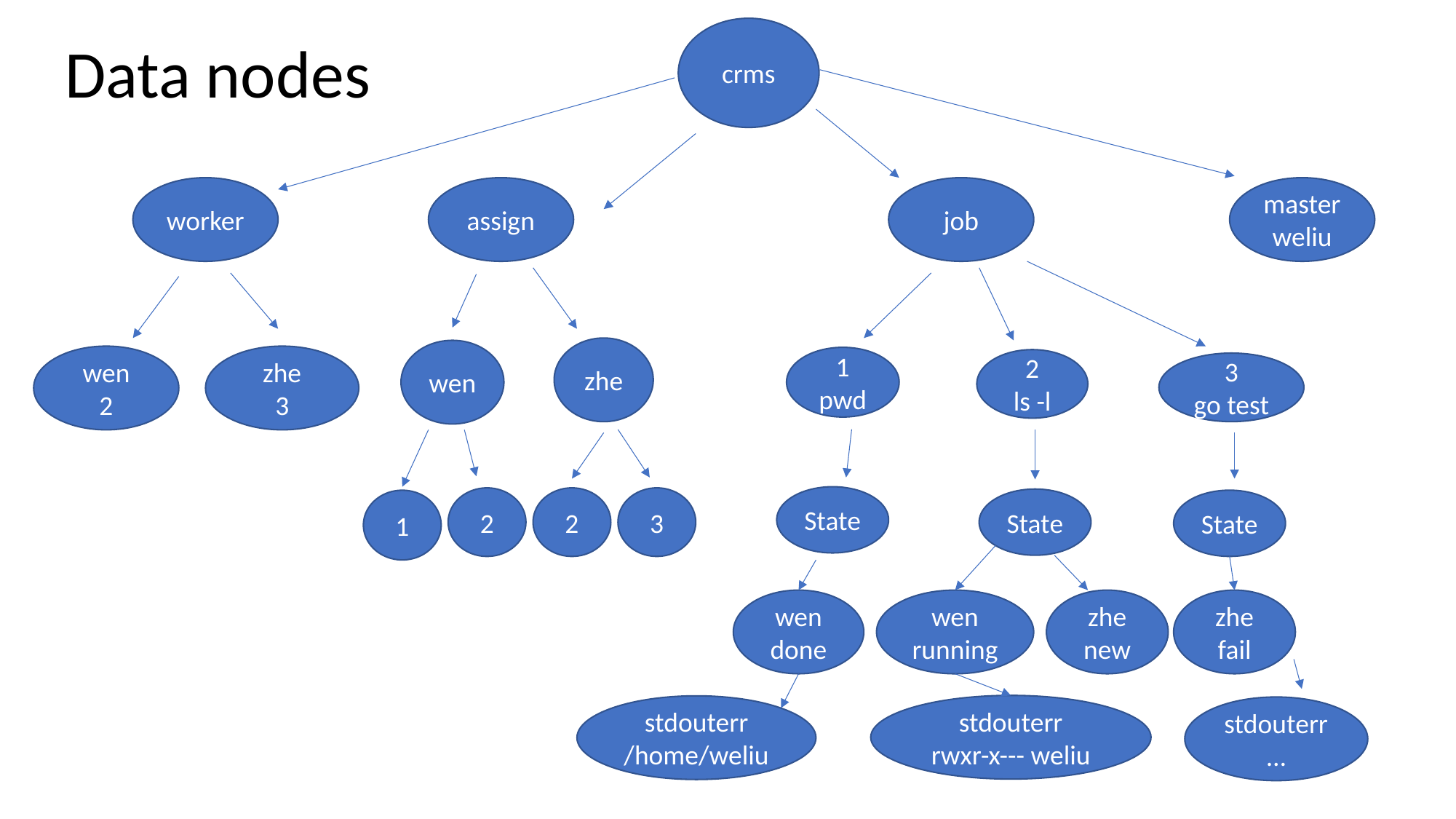

crms
Data nodes
job
master
weliu
worker
assign
zhe
wen
zhe
3
wen
2
1
pwd
2
ls -l
3
go test
State
2
3
2
State
State
1
wen
done
wen
running
zhe
new
zhe
fail
stdouterr
rwxr-x--- weliu
stdouterr
/home/weliu
stdouterr
…